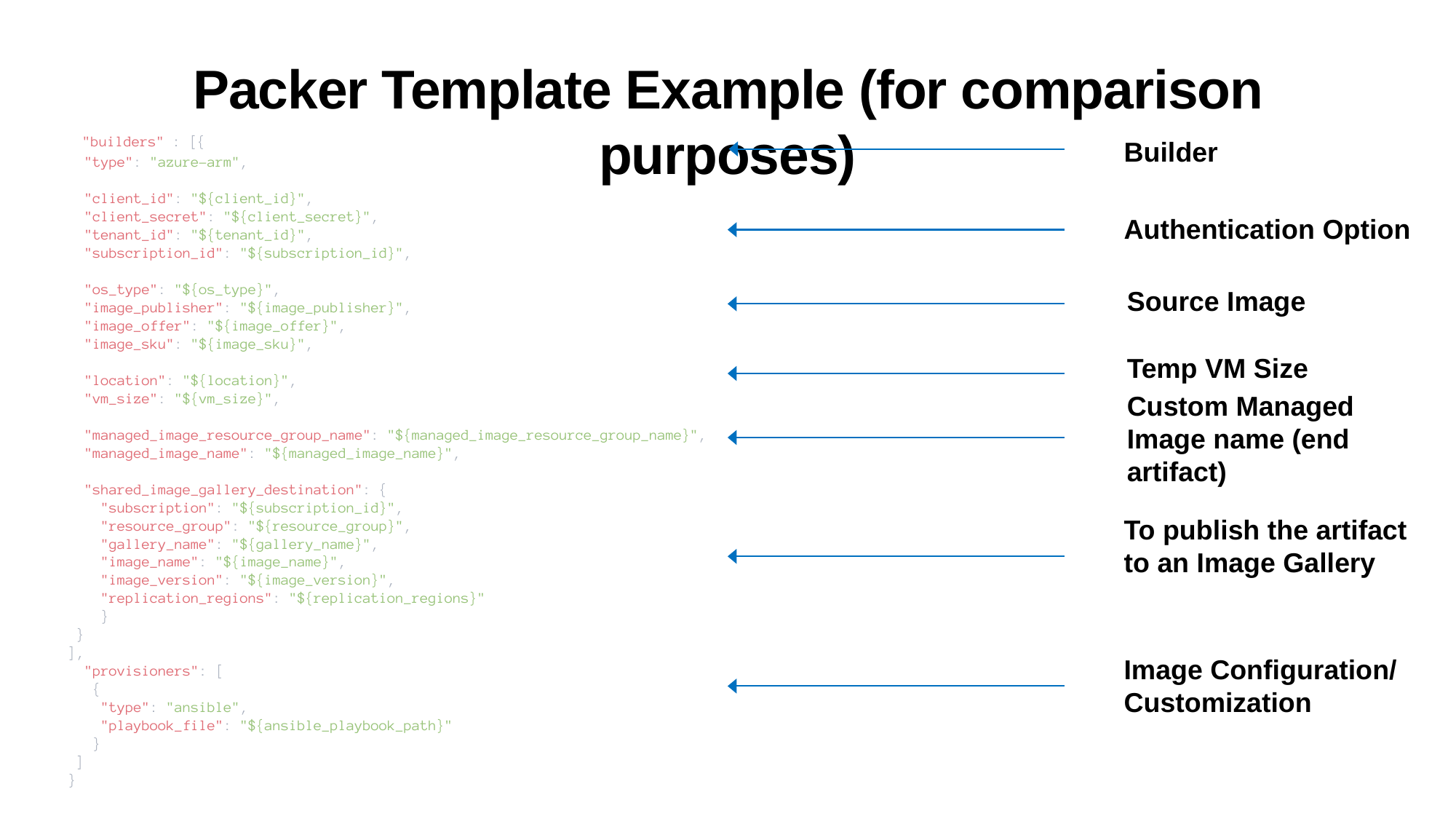

# Packer Template Example (for comparison purposes)
 "builders" : [{
  "type": "azure-arm",
  "client_id": "${client_id}",
  "client_secret": "${client_secret}",
  "tenant_id": "${tenant_id}",
  "subscription_id": "${subscription_id}",
  "os_type": "${os_type}",
  "image_publisher": "${image_publisher}",
  "image_offer": "${image_offer}",
  "image_sku": "${image_sku}",
  "location": "${location}",
  "vm_size": "${vm_size}",
  "managed_image_resource_group_name": "${managed_image_resource_group_name}",
  "managed_image_name": "${managed_image_name}",
  "shared_image_gallery_destination": {
    "subscription": "${subscription_id}",
    "resource_group": "${resource_group}",
    "gallery_name": "${gallery_name}",
    "image_name": "${image_name}",
    "image_version": "${image_version}",
    "replication_regions": "${replication_regions}"
    }
 }
],
  "provisioners": [
   {
    "type": "ansible",
    "playbook_file": "${ansible_playbook_path}"
   }
 ]
}
Builder

Authentication Option
Source Image
Temp VM Size
Custom Managed Image name (end artifact)
To publish the artifact to an Image Gallery
Image Configuration/ Customization